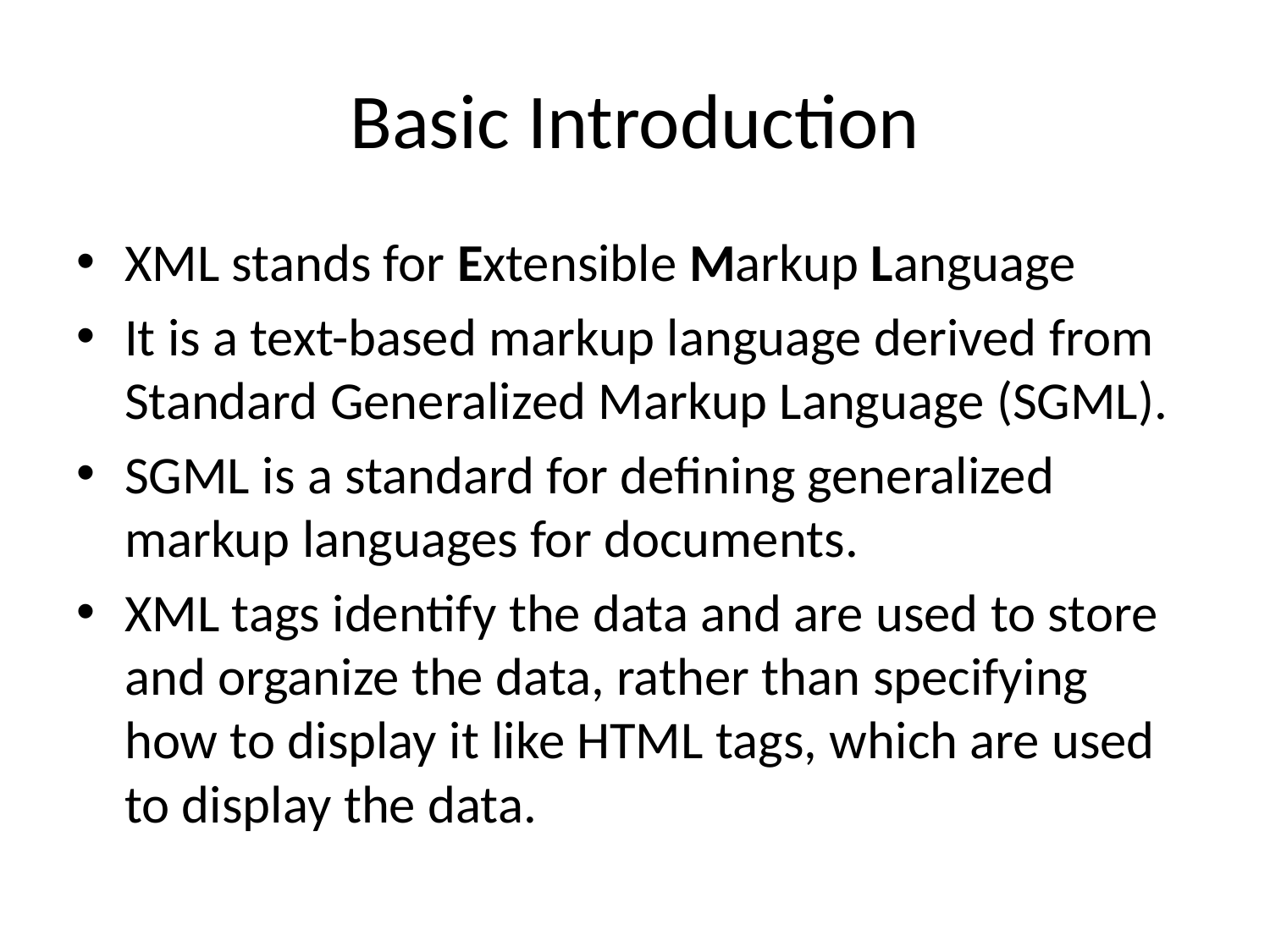

# Basic Introduction
XML stands for Extensible Markup Language
It is a text-based markup language derived from Standard Generalized Markup Language (SGML).
SGML is a standard for defining generalized markup languages for documents.
XML tags identify the data and are used to store and organize the data, rather than specifying how to display it like HTML tags, which are used to display the data.